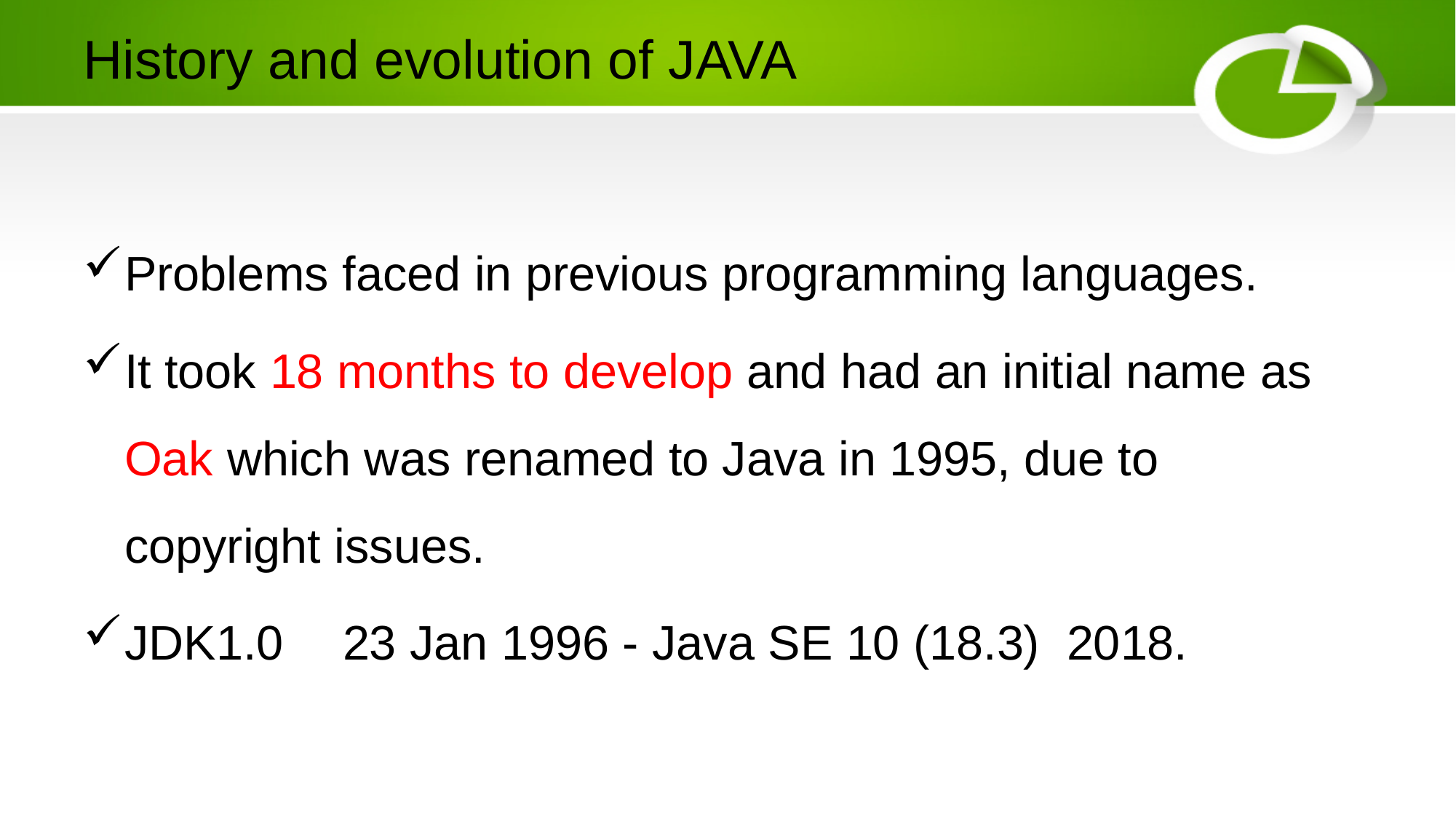

# History and evolution of JAVA

Problems faced in previous programming languages.
It took 18 months to develop and had an initial name as Oak which was renamed to Java in 1995, due to copyright issues.
JDK1.0	23 Jan 1996 - Java SE 10 (18.3)  2018.